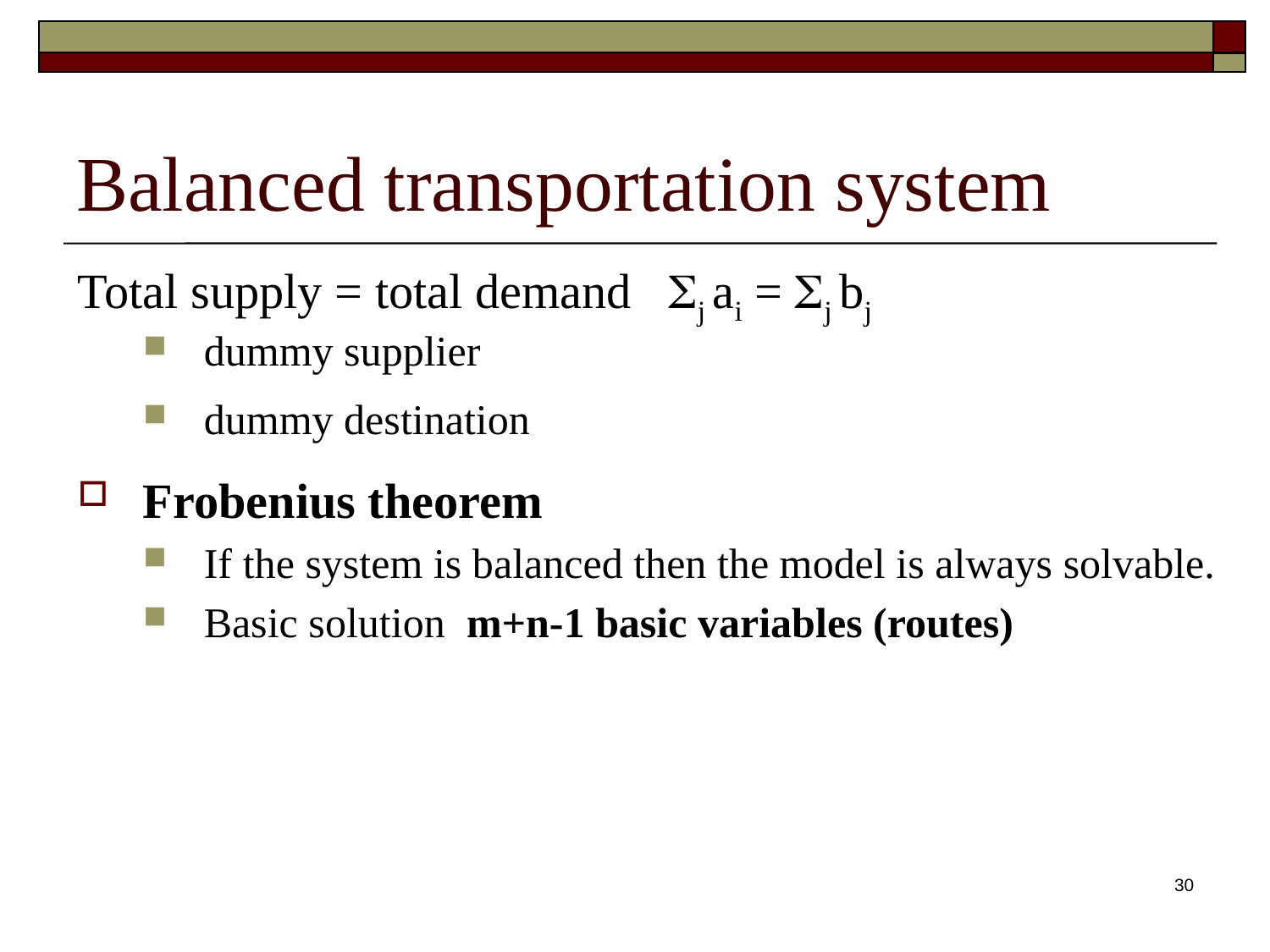

# Balanced transportation system
Total supply = total demand   Σj ai = Σj bj
dummy supplier
dummy destination
Frobenius theorem
If the system is balanced then the model is always solvable.
Basic solution  m+n-1 basic variables (routes)
30